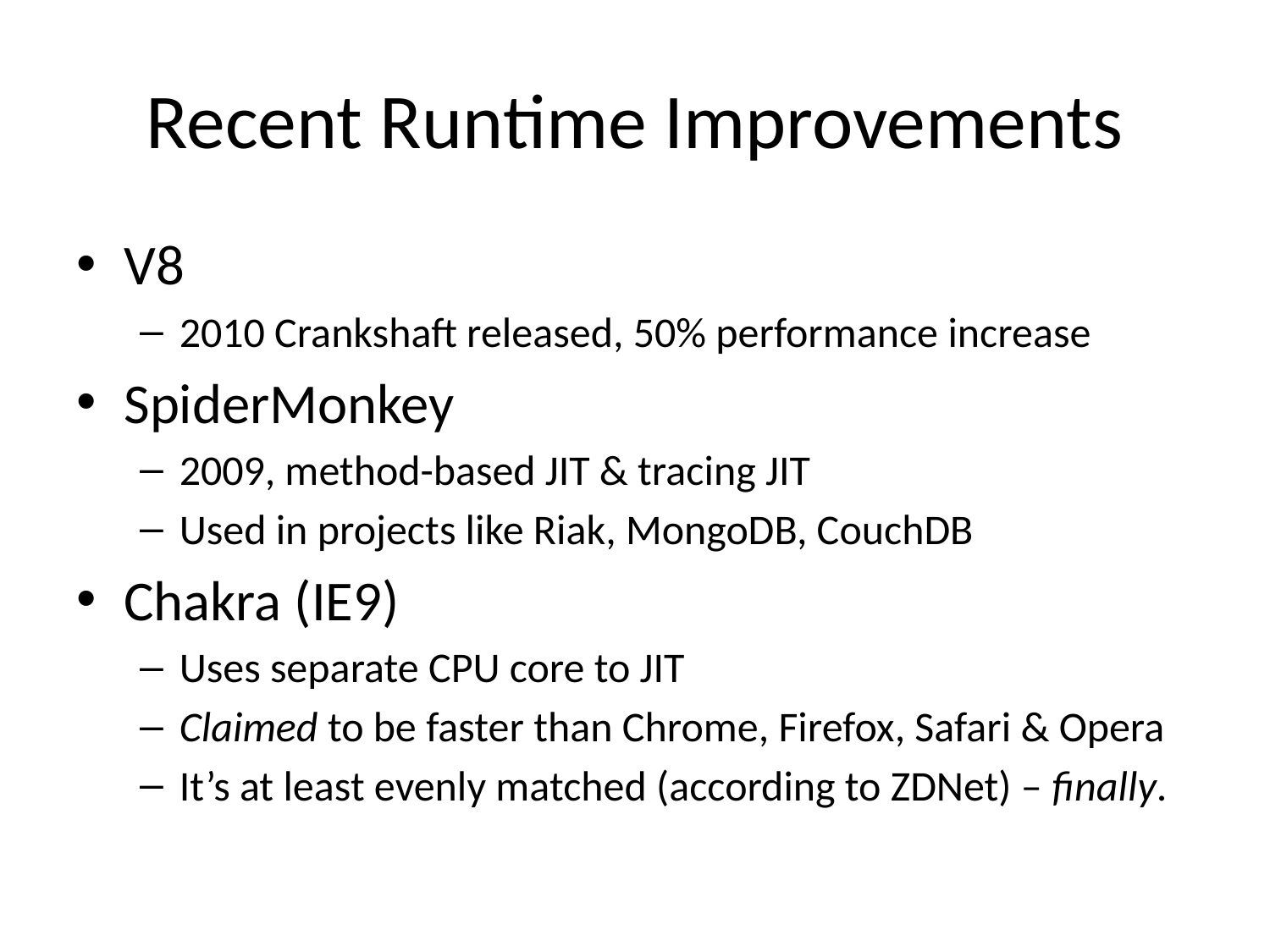

# Recent Runtime Improvements
V8
2010 Crankshaft released, 50% performance increase
SpiderMonkey
2009, method-based JIT & tracing JIT
Used in projects like Riak, MongoDB, CouchDB
Chakra (IE9)
Uses separate CPU core to JIT
Claimed to be faster than Chrome, Firefox, Safari & Opera
It’s at least evenly matched (according to ZDNet) – finally.